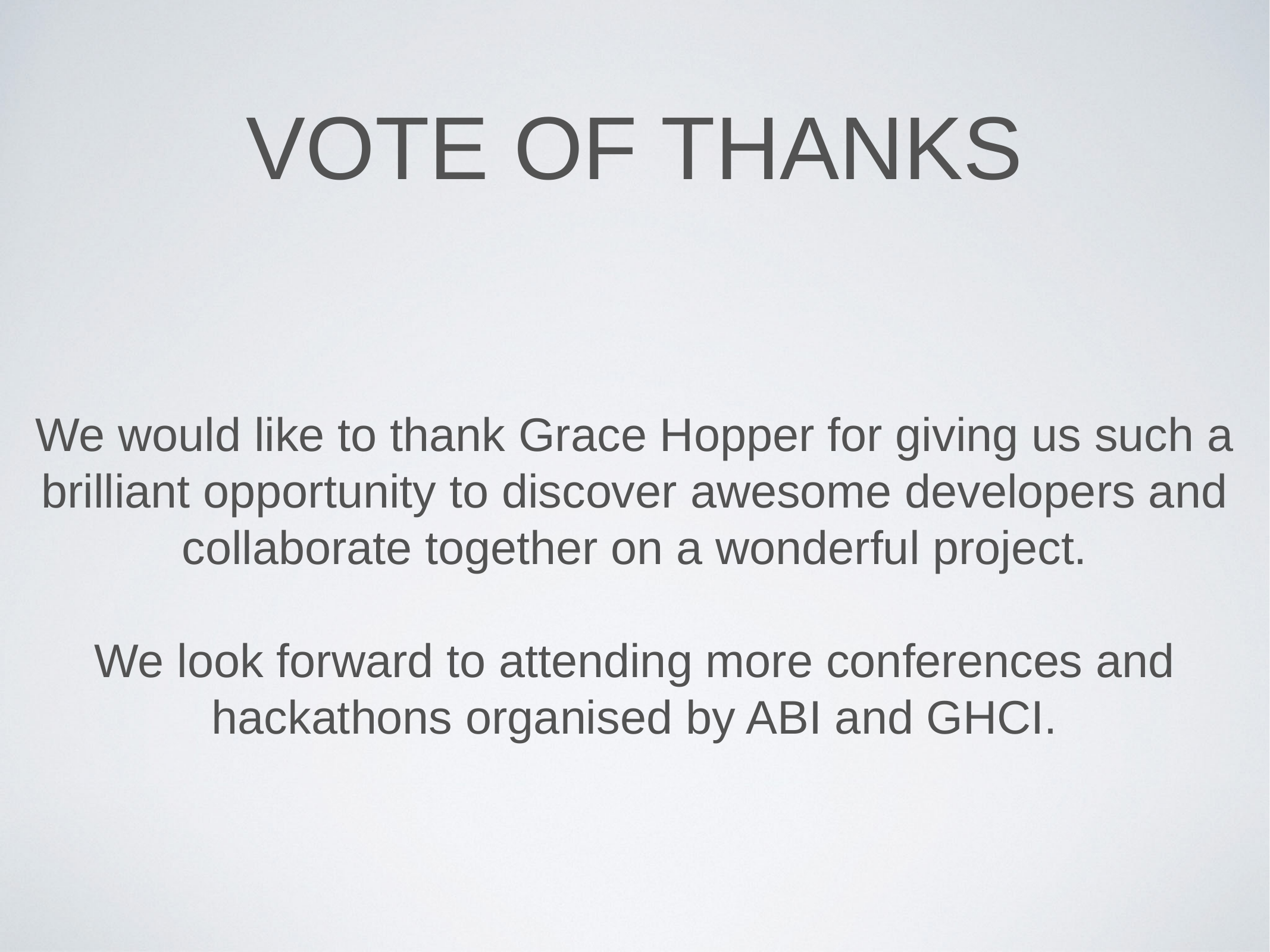

# Vote of Thanks
We would like to thank Grace Hopper for giving us such a brilliant opportunity to discover awesome developers and collaborate together on a wonderful project.

We look forward to attending more conferences and hackathons organised by ABI and GHCI.